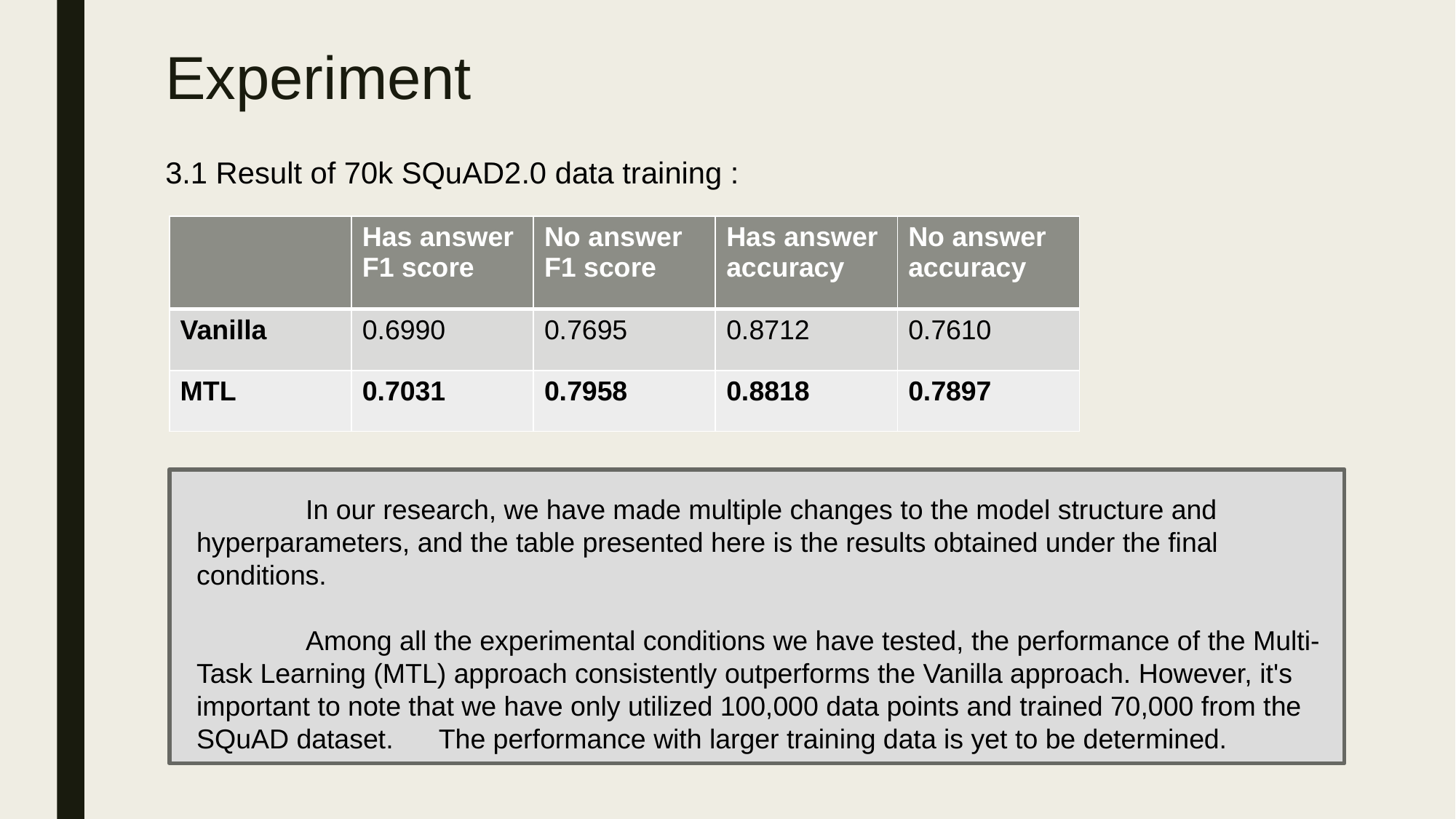

# Experiment
3.1 Result of 70k SQuAD2.0 data training :
|  | Has answer F1 score | No answer F1 score | Has answer accuracy | No answer accuracy |
| --- | --- | --- | --- | --- |
| Vanilla | 0.6990 | 0.7695 | 0.8712 | 0.7610 |
| MTL | 0.7031 | 0.7958 | 0.8818 | 0.7897 |

	In our research, we have made multiple changes to the model structure and hyperparameters, and the table presented here is the results obtained under the final conditions.

	Among all the experimental conditions we have tested, the performance of the Multi-Task Learning (MTL) approach consistently outperforms the Vanilla approach. However, it's important to note that we have only utilized 100,000 data points and trained 70,000 from the SQuAD dataset.      The performance with larger training data is yet to be determined.